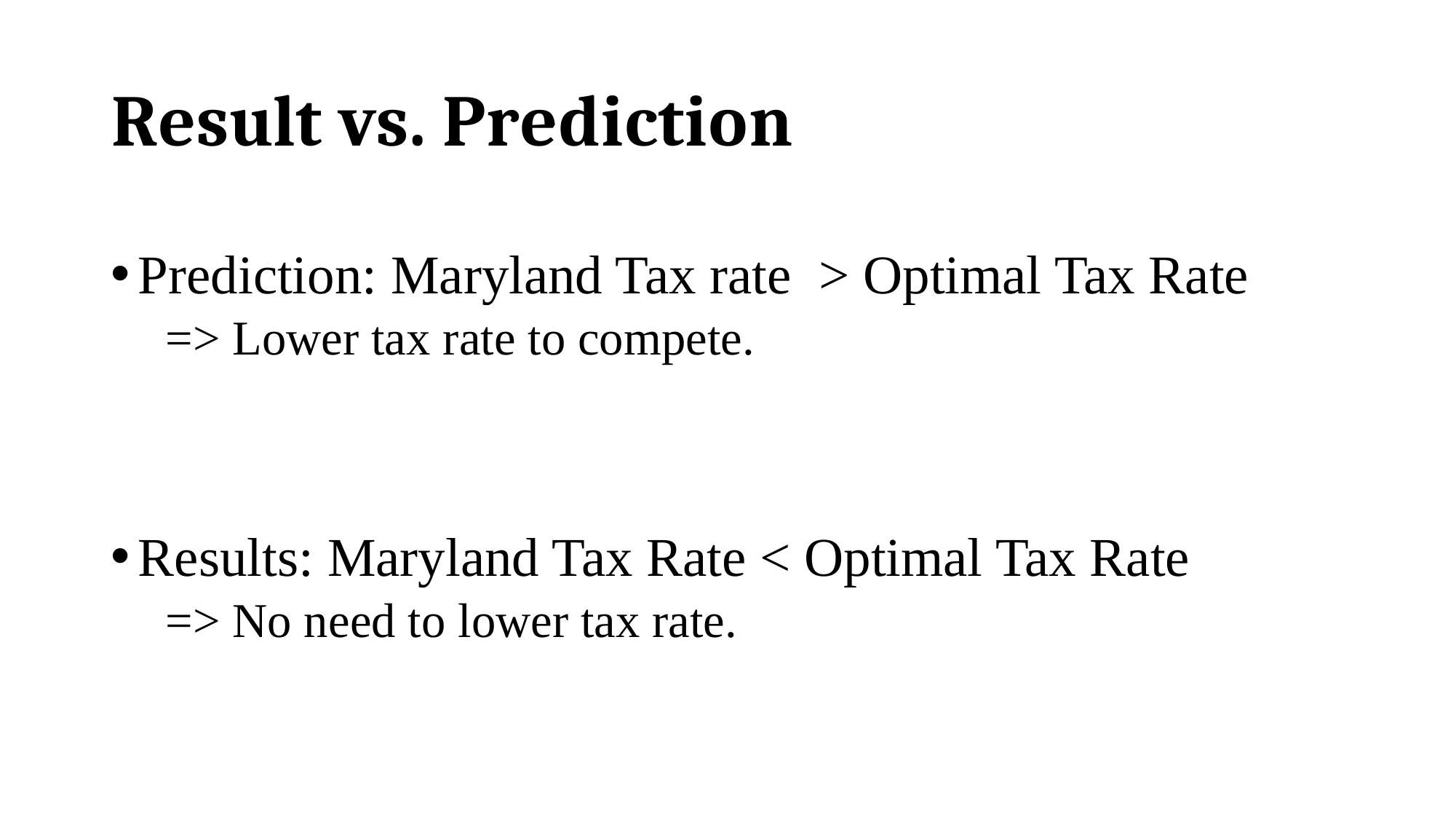

# Result vs. Prediction
Prediction: Maryland Tax rate  > Optimal Tax Rate
=> Lower tax rate to compete.

Results: Maryland Tax Rate < Optimal Tax Rate
=> No need to lower tax rate.